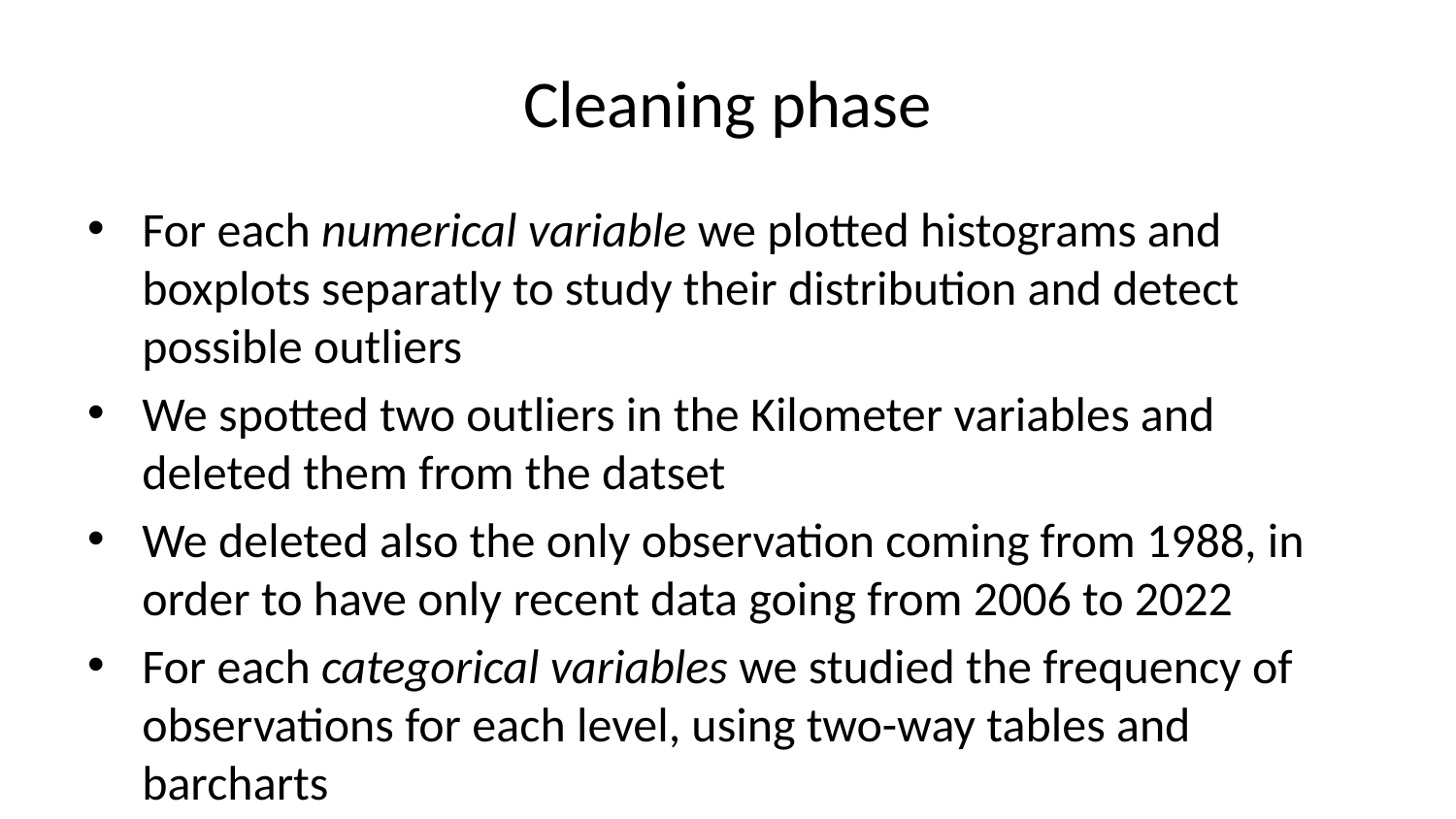

# Cleaning phase
For each numerical variable we plotted histograms and boxplots separatly to study their distribution and detect possible outliers
We spotted two outliers in the Kilometer variables and deleted them from the datset
We deleted also the only observation coming from 1988, in order to have only recent data going from 2006 to 2022
For each categorical variables we studied the frequency of observations for each level, using two-way tables and barcharts
For each variable, we merged together levels showing a small number of observations